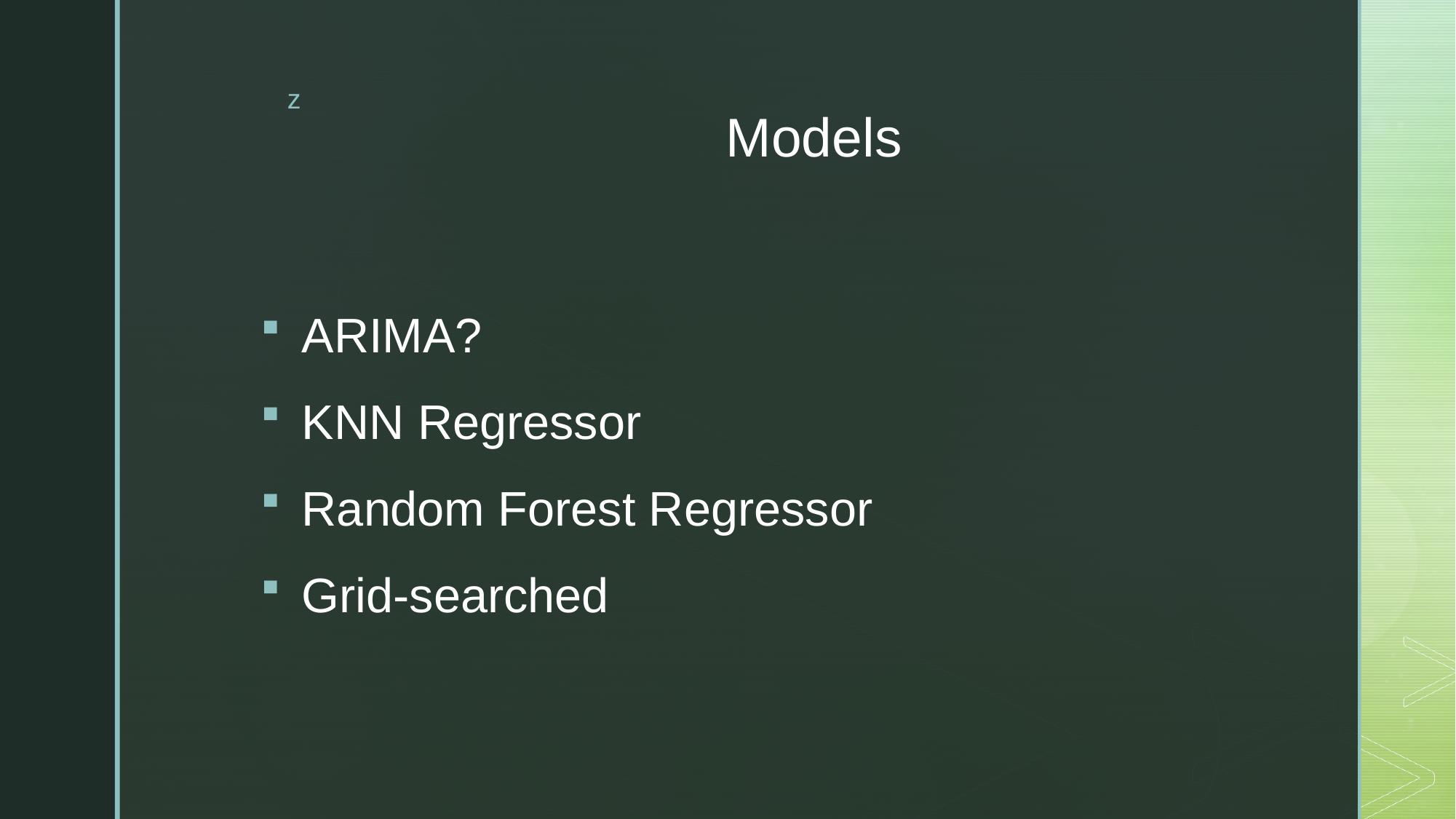

# Models
ARIMA?
KNN Regressor
Random Forest Regressor
Grid-searched